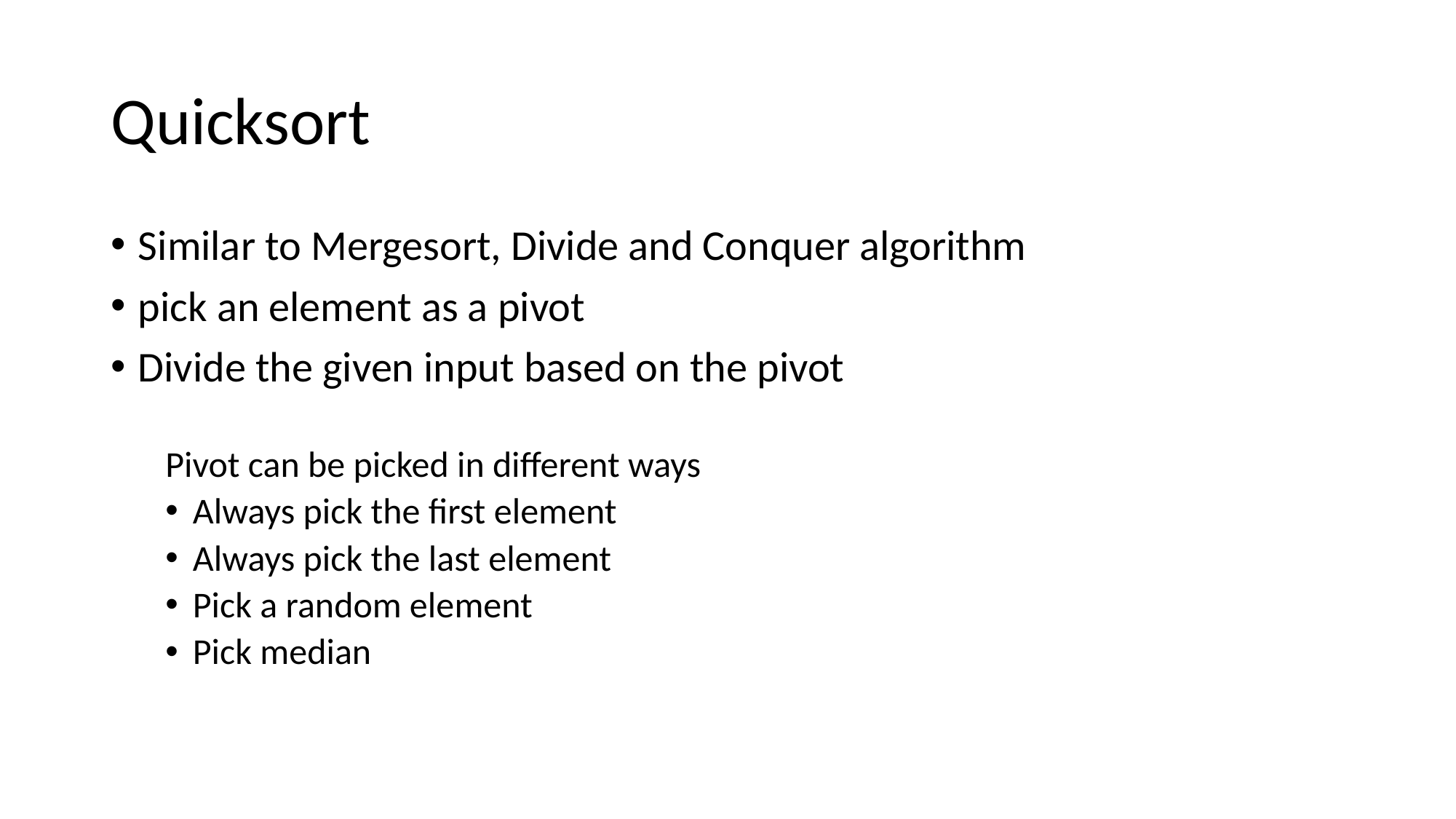

# Quicksort
Similar to Mergesort, Divide and Conquer algorithm
pick an element as a pivot
Divide the given input based on the pivot

Pivot can be picked in different ways
Always pick the first element
Always pick the last element
Pick a random element
Pick median